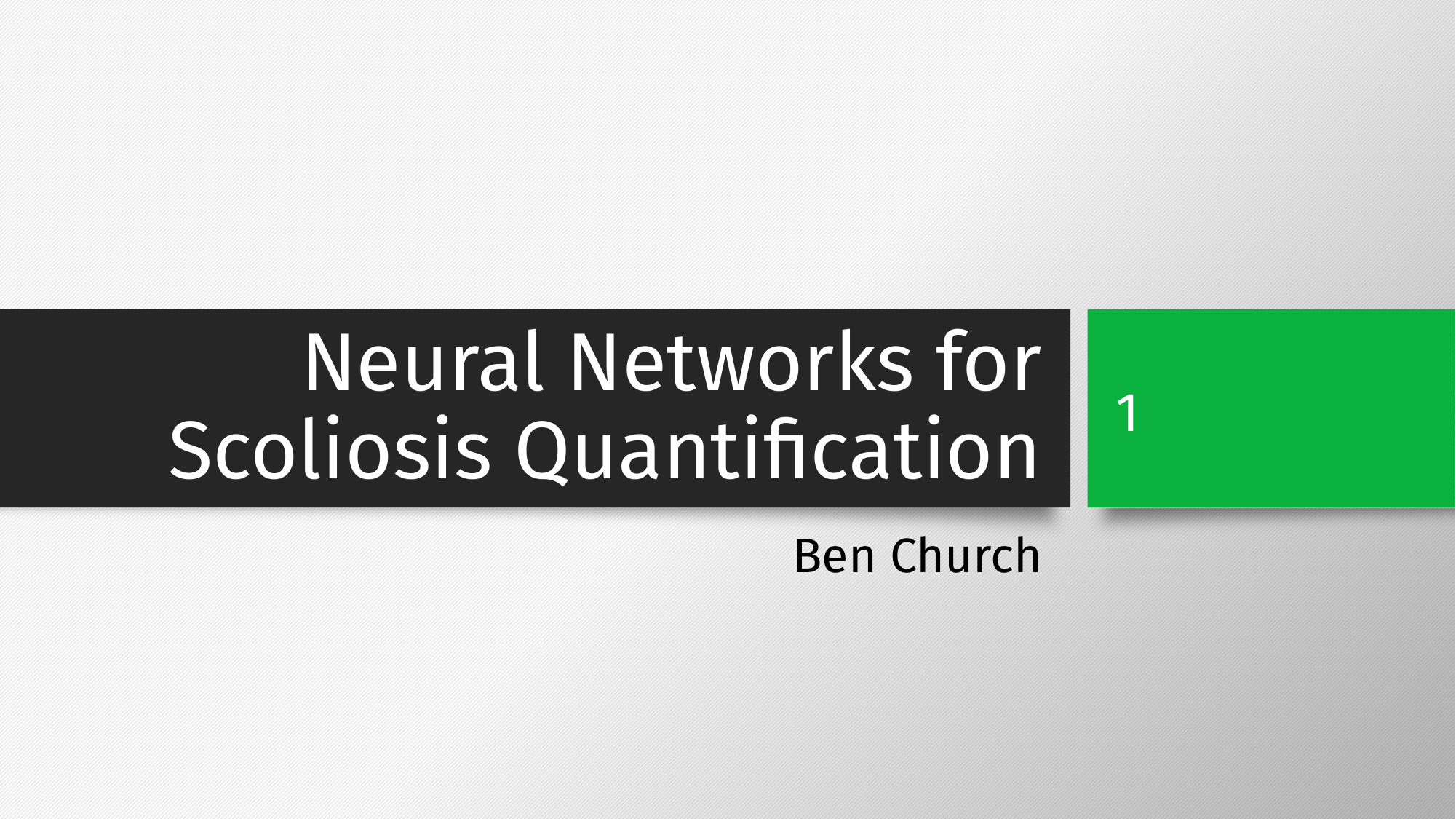

1
# Neural Networks for Scoliosis Quantification
Ben Church